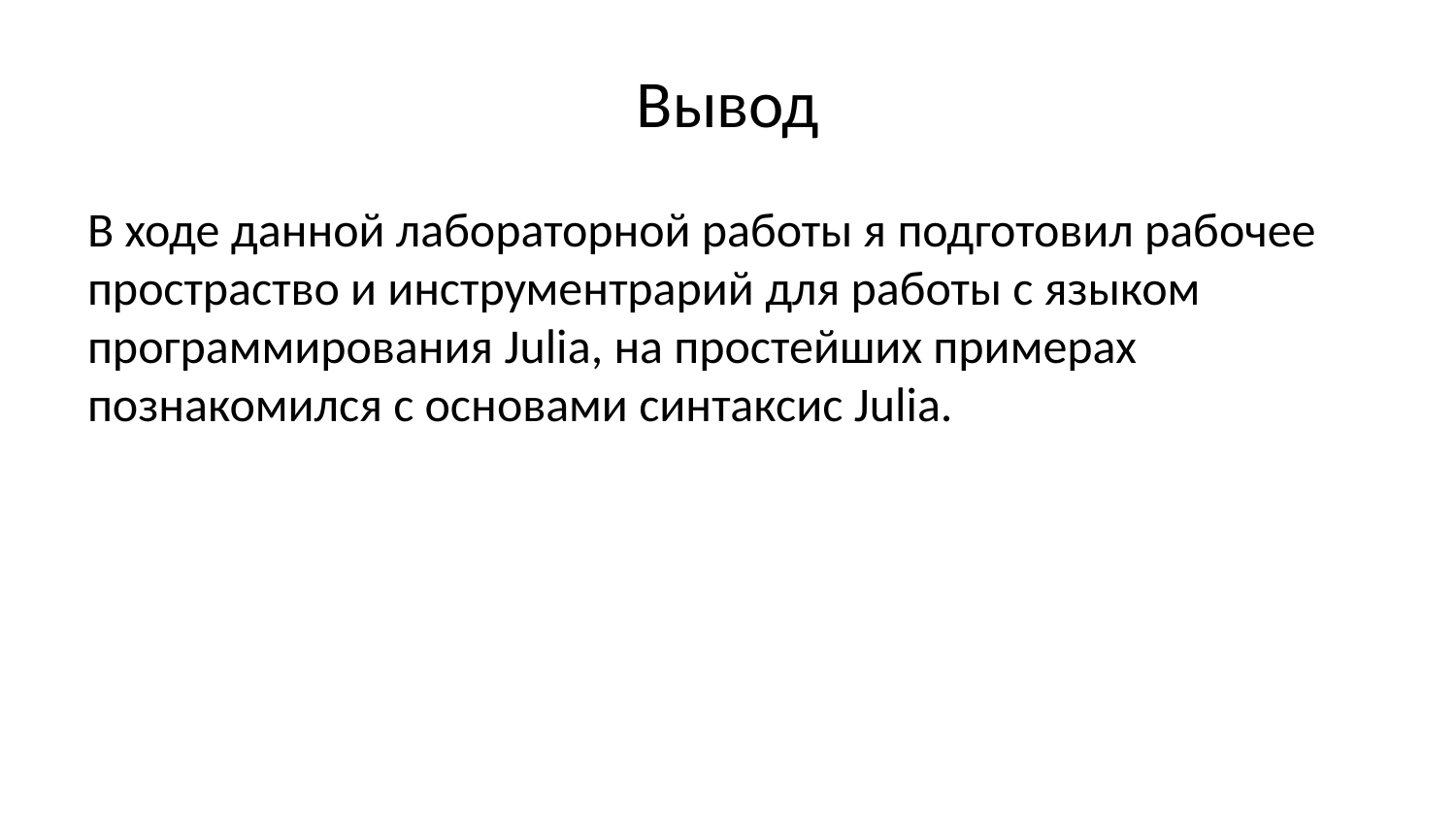

# Вывод
В ходе данной лабораторной работы я подготовил рабочее простраство и инструментрарий для работы с языком программирования Julia, на простейших примерах познакомился с основами синтаксис Julia.